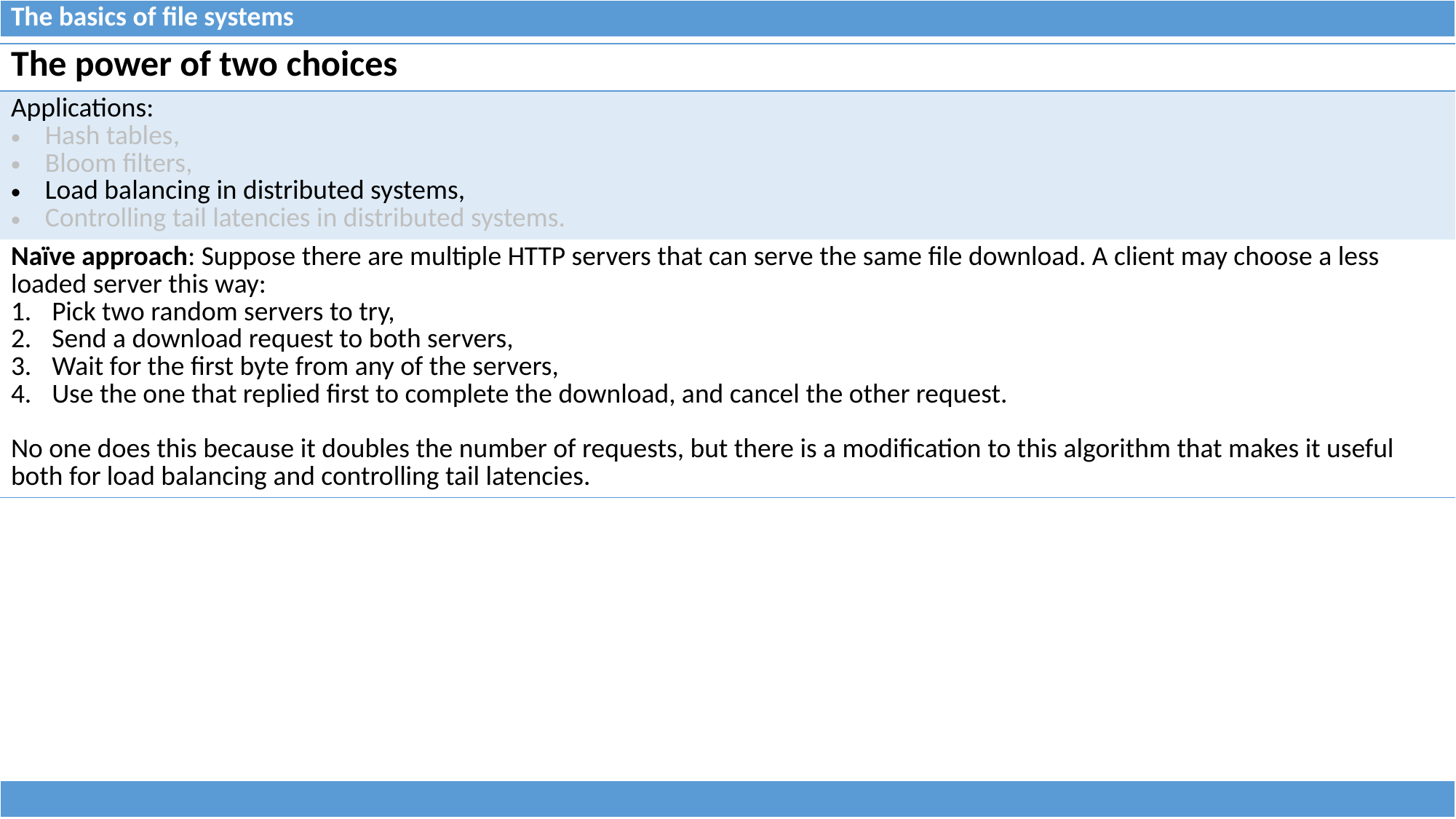

| The basics of file systems |
| --- |
| The power of two choices |
| --- |
| Applications: Hash tables, Bloom filters, Load balancing in distributed systems, Controlling tail latencies in distributed systems. |
| Naïve approach: Suppose there are multiple HTTP servers that can serve the same file download. A client may choose a less loaded server this way: Pick two random servers to try, Send a download request to both servers, Wait for the first byte from any of the servers, Use the one that replied first to complete the download, and cancel the other request. No one does this because it doubles the number of requests, but there is a modification to this algorithm that makes it useful both for load balancing and controlling tail latencies. |
|  |
| --- |